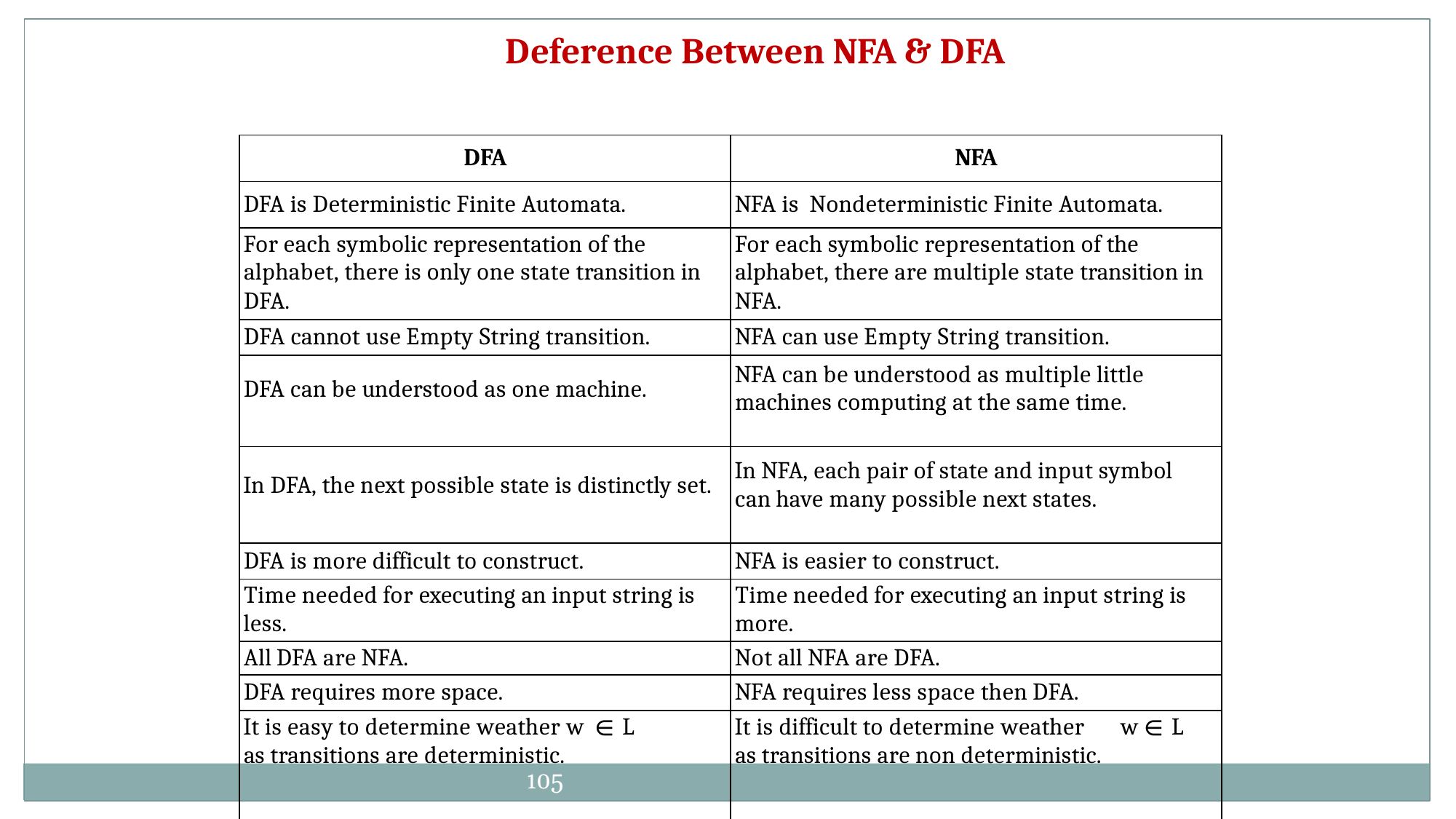

# Deference Between NFA & DFA
| DFA | NFA |
| --- | --- |
| DFA is Deterministic Finite Automata. | NFA is Nondeterministic Finite Automata. |
| For each symbolic representation of the alphabet, there is only one state transition in DFA. | For each symbolic representation of the alphabet, there are multiple state transition in NFA. |
| DFA cannot use Empty String transition. | NFA can use Empty String transition. |
| DFA can be understood as one machine. | NFA can be understood as multiple little machines computing at the same time. |
| In DFA, the next possible state is distinctly set. | In NFA, each pair of state and input symbol can have many possible next states. |
| DFA is more difficult to construct. | NFA is easier to construct. |
| Time needed for executing an input string is less. | Time needed for executing an input string is more. |
| All DFA are NFA. | Not all NFA are DFA. |
| DFA requires more space. | NFA requires less space then DFA. |
| It is easy to determine weather w ∈ L as transitions are deterministic. | It is difficult to determine weather w ∈ L as transitions are non deterministic. |
105